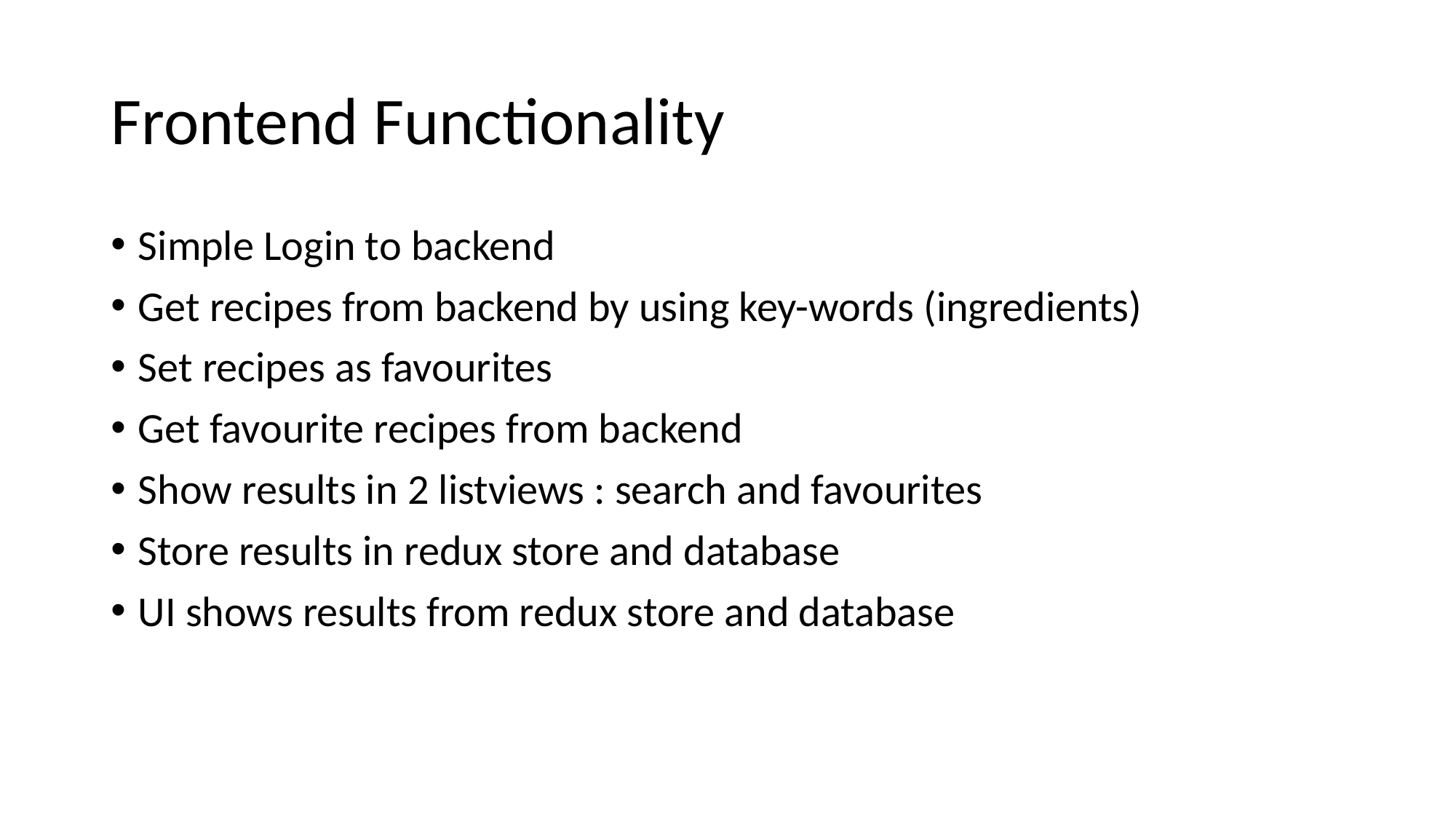

# Frontend Functionality
Simple Login to backend
Get recipes from backend by using key-words (ingredients)
Set recipes as favourites
Get favourite recipes from backend
Show results in 2 listviews : search and favourites
Store results in redux store and database
UI shows results from redux store and database